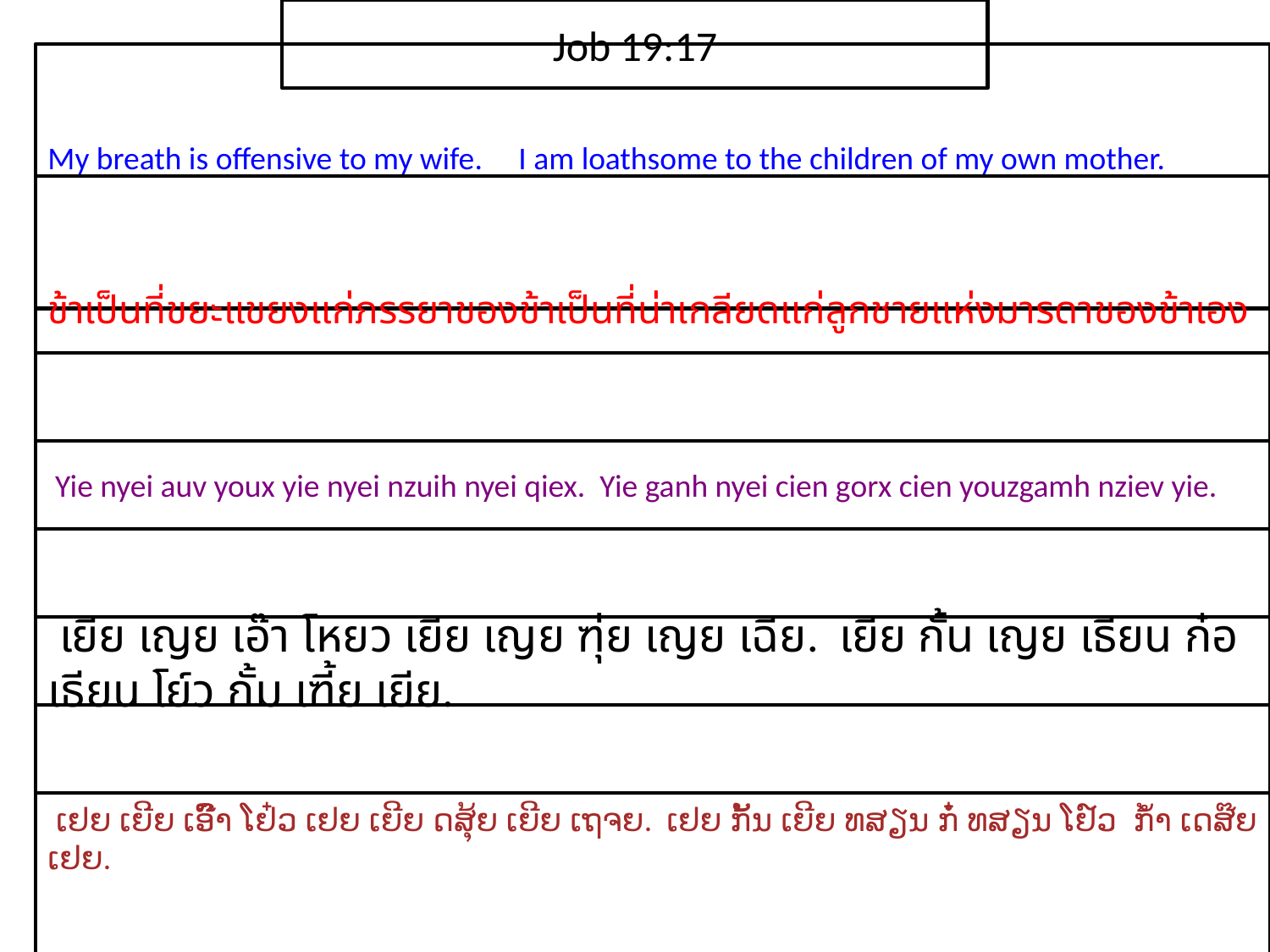

Job 19:17
My breath is offensive to my wife.     I am loathsome to the children of my own mother.
ข้า​เป็น​ที่​ขยะแขยง​แก่​ภรรยา​ของ​ข้าเป็น​ที่​น่า​เกลียด​แก่​ลูก​ชาย​แห่ง​มารดา​ของ​ข้า​เอง
 Yie nyei auv youx yie nyei nzuih nyei qiex.  Yie ganh nyei cien gorx cien youzgamh nziev yie.
 เยีย เญย เอ๊า โหยว เยีย เญย ฑุ่ย เญย เฉีย.  เยีย กั้น เญย เธียน ก๋อ เธียน โย์ว กั้ม เฑี้ย เยีย.
 ເຢຍ ເຍີຍ ເອົ໊າ ໂຢ໋ວ ເຢຍ ເຍີຍ ດສຸ້ຍ ເຍີຍ ເຖຈຍ.  ເຢຍ ກັ້ນ ເຍີຍ ທສຽນ ກໍ໋ ທສຽນ ໂຢ໌ວ  ກ້ຳ ເດສ໊ຍ ເຢຍ.